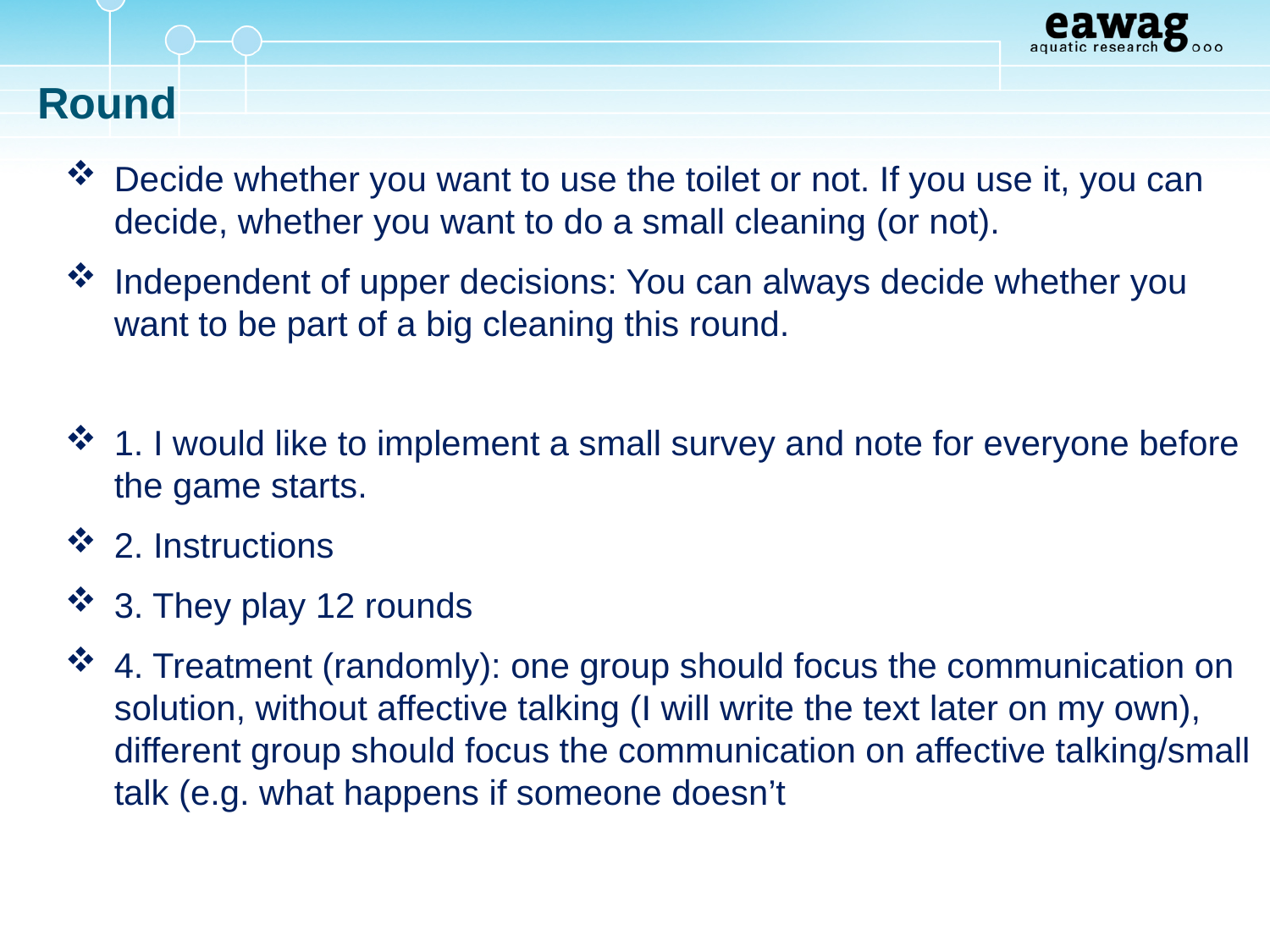

Round
Decide whether you want to use the toilet or not. If you use it, you can decide, whether you want to do a small cleaning (or not).
Independent of upper decisions: You can always decide whether you want to be part of a big cleaning this round.

1. I would like to implement a small survey and note for everyone before the game starts.
2. Instructions
3. They play 12 rounds
4. Treatment (randomly): one group should focus the communication on solution, without affective talking (I will write the text later on my own), different group should focus the communication on affective talking/small talk (e.g. what happens if someone doesn’t